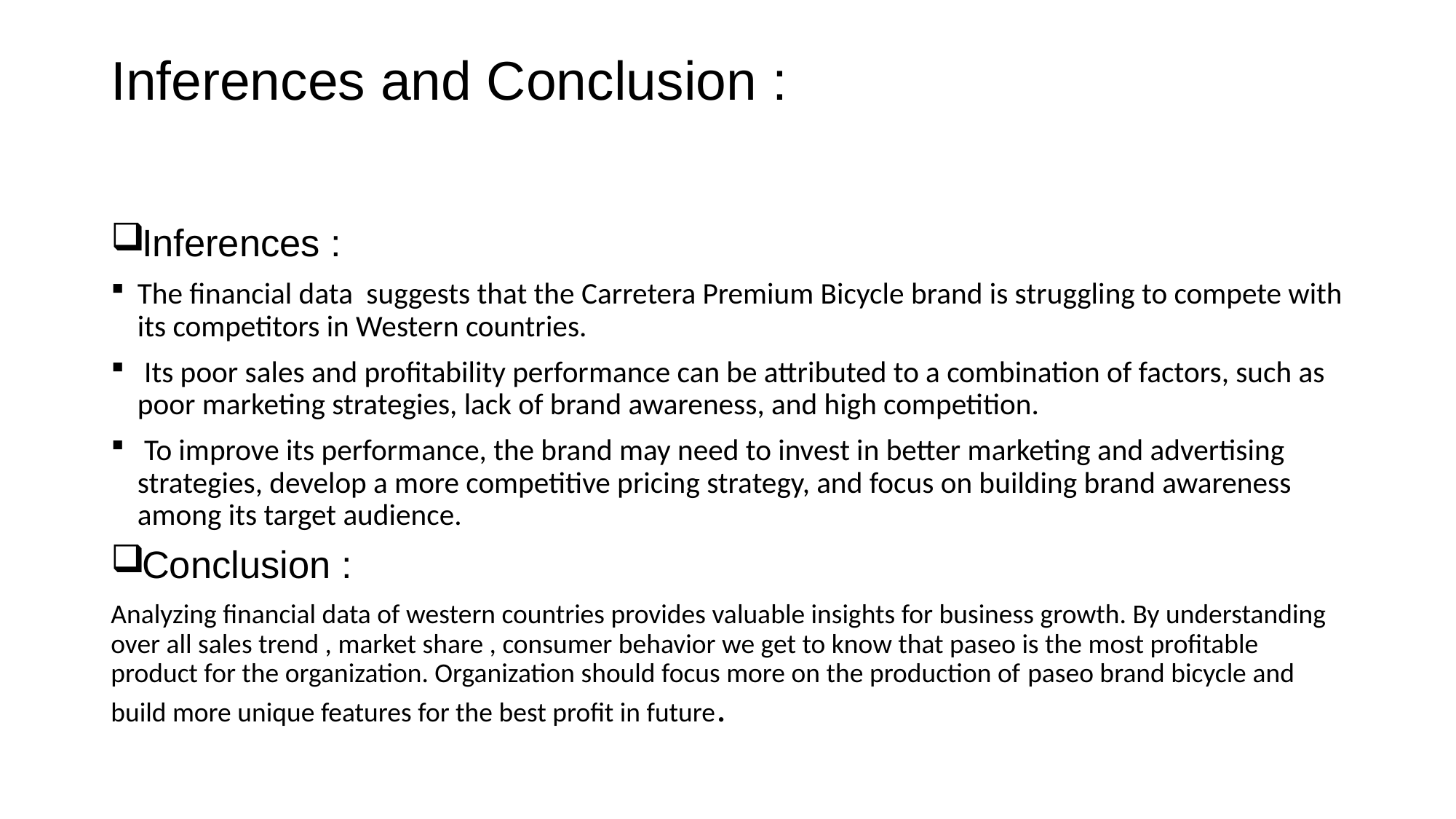

# Inferences and Conclusion :
Inferences :
The financial data  suggests that the Carretera Premium Bicycle brand is struggling to compete with its competitors in Western countries.
 Its poor sales and profitability performance can be attributed to a combination of factors, such as poor marketing strategies, lack of brand awareness, and high competition.
 To improve its performance, the brand may need to invest in better marketing and advertising strategies, develop a more competitive pricing strategy, and focus on building brand awareness among its target audience.
Conclusion :
Analyzing financial data of western countries provides valuable insights for business growth. By understanding over all sales trend , market share , consumer behavior we get to know that paseo is the most profitable product for the organization. Organization should focus more on the production of paseo brand bicycle and build more unique features for the best profit in future.